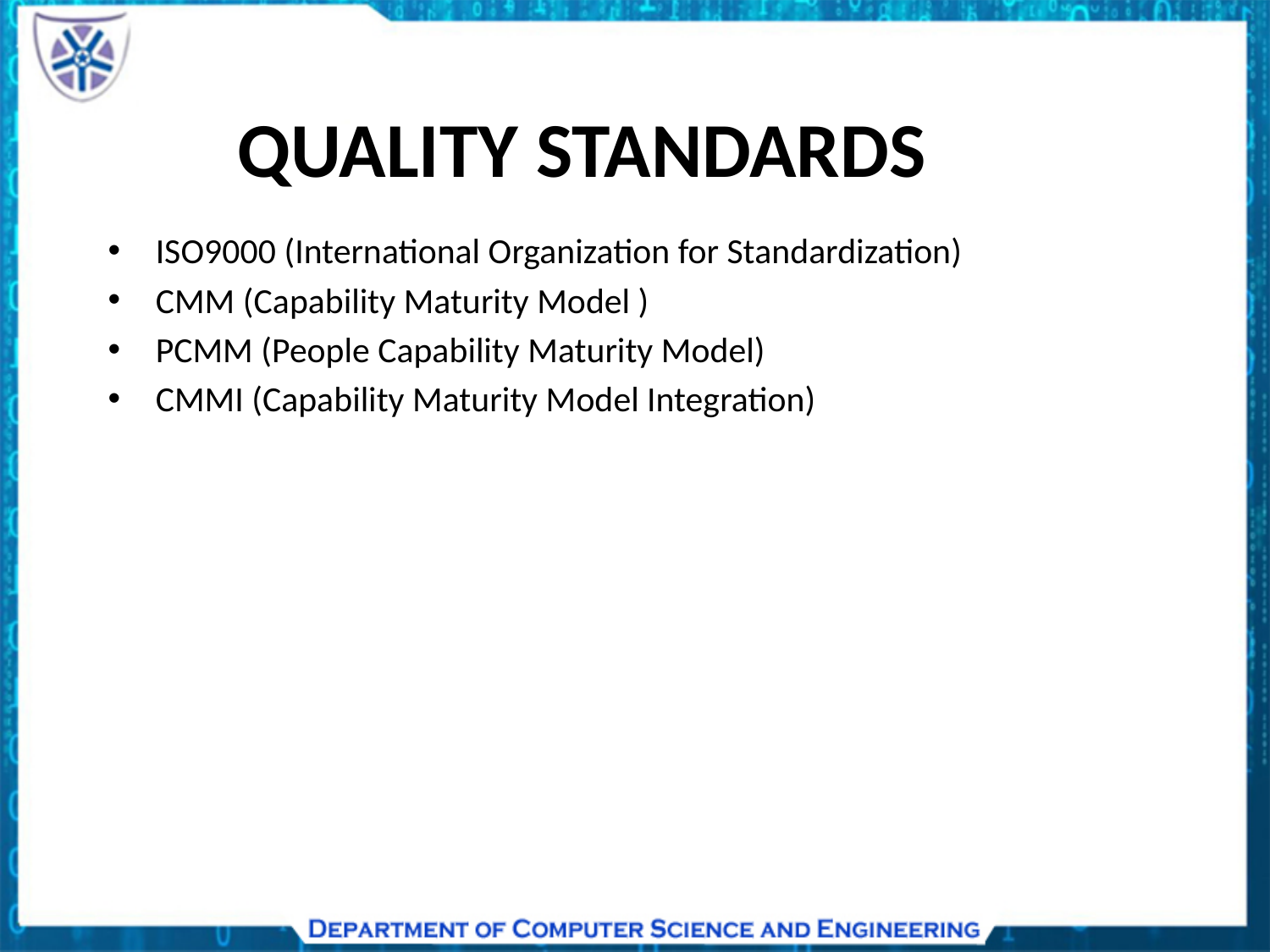

# QUALITY STANDARDS
ISO9000 (International Organization for Standardization)
CMM (Capability Maturity Model )
PCMM (People Capability Maturity Model)
CMMI (Capability Maturity Model Integration)